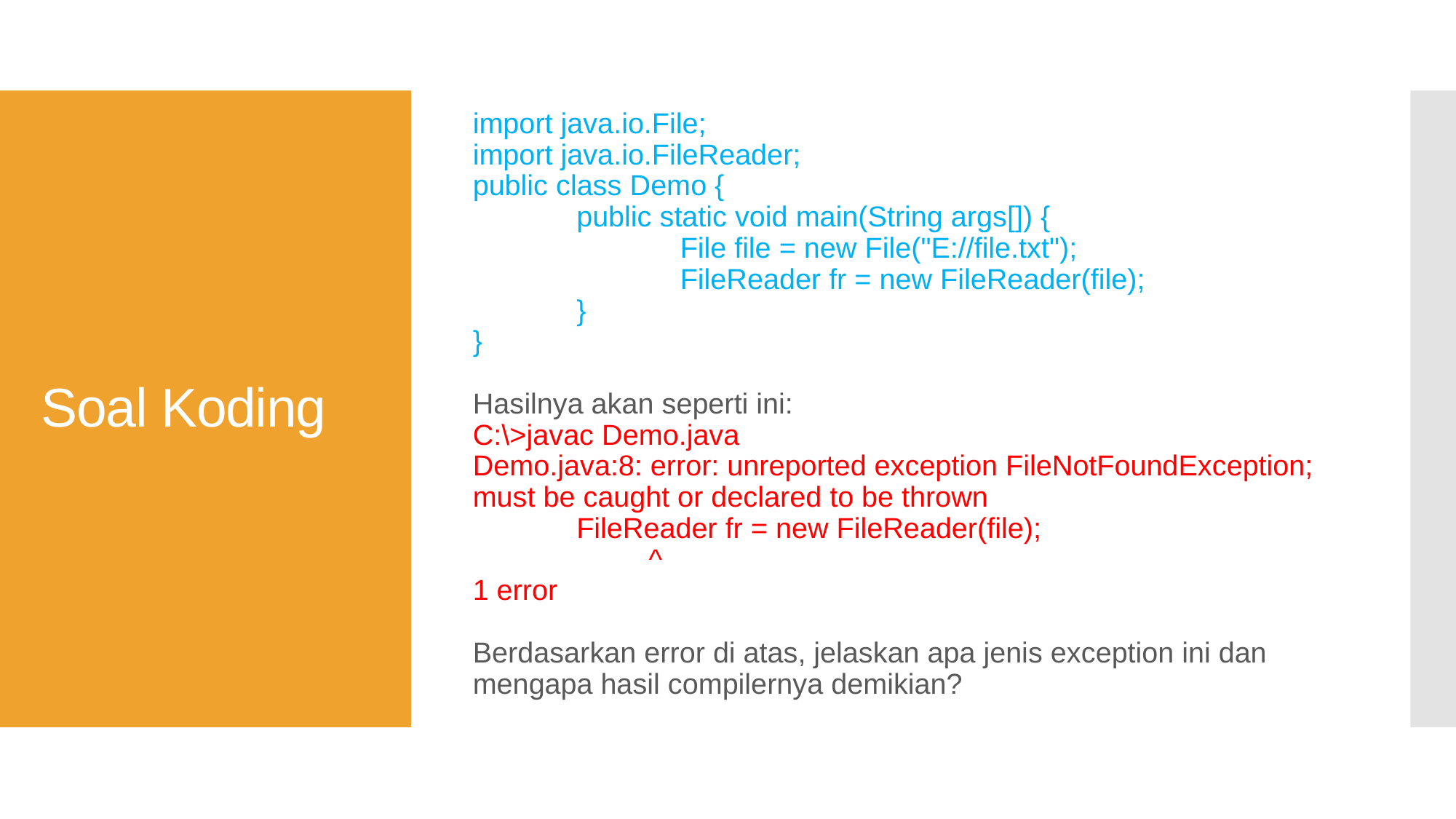

import java.io.File;
import java.io.FileReader;
public class Demo {
	public static void main(String args[]) {
      		File file = new File("E://file.txt");
      		FileReader fr = new FileReader(file);
   	}
}

Hasilnya akan seperti ini:
C:\>javac Demo.java
Demo.java:8: error: unreported exception FileNotFoundException; must be caught or declared to be thrown
     	FileReader fr = new FileReader(file);
                      ^
1 error

Berdasarkan error di atas, jelaskan apa jenis exception ini dan mengapa hasil compilernya demikian?

# Soal Koding